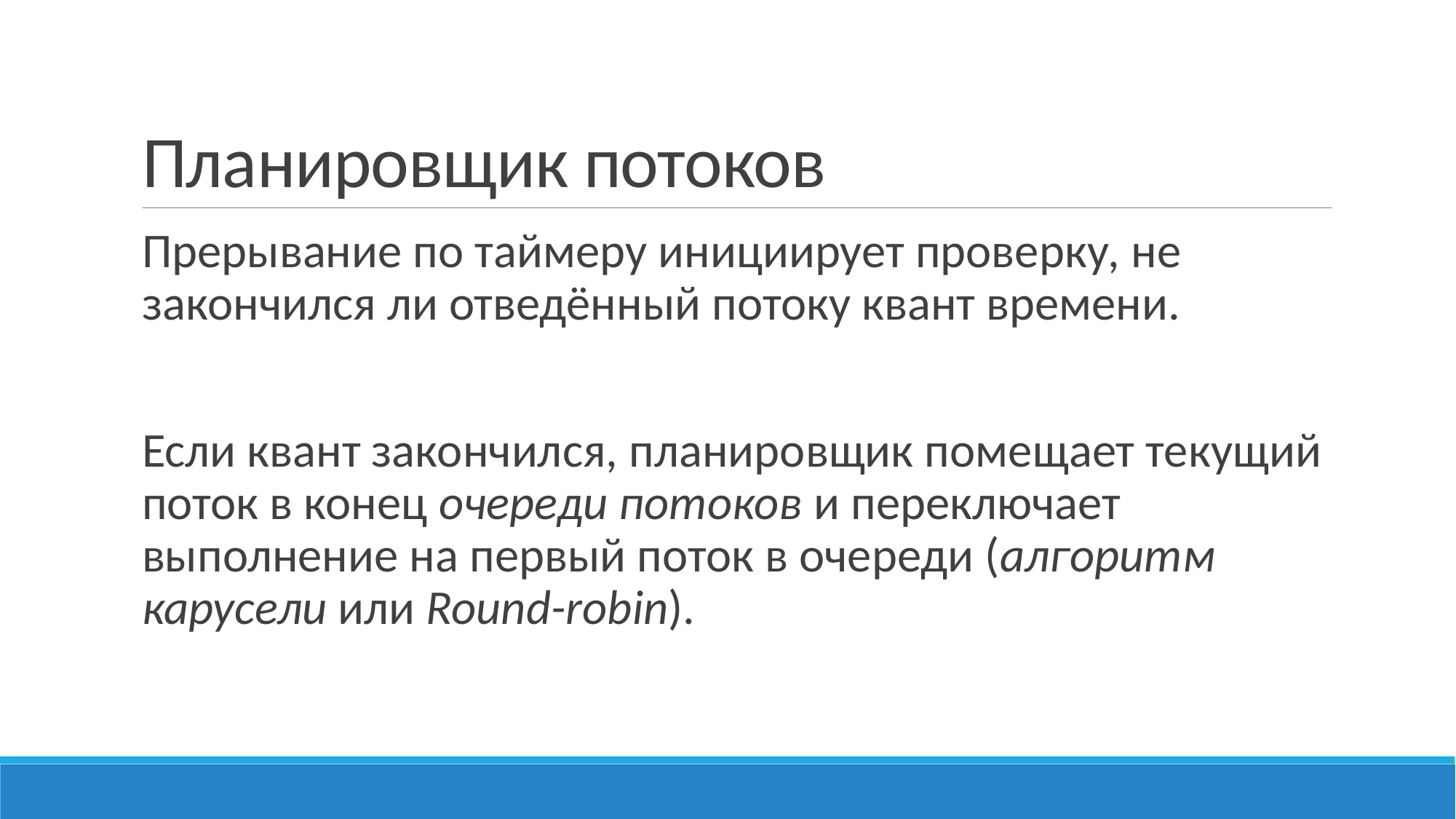

# Планировщик потоков
Прерывание по таймеру инициирует проверку, не закончился ли отведённый потоку квант времени.

Если квант закончился, планировщик помещает текущий поток в конец очереди потоков и переключает выполнение на первый поток в очереди (алгоритм карусели или Round-robin).